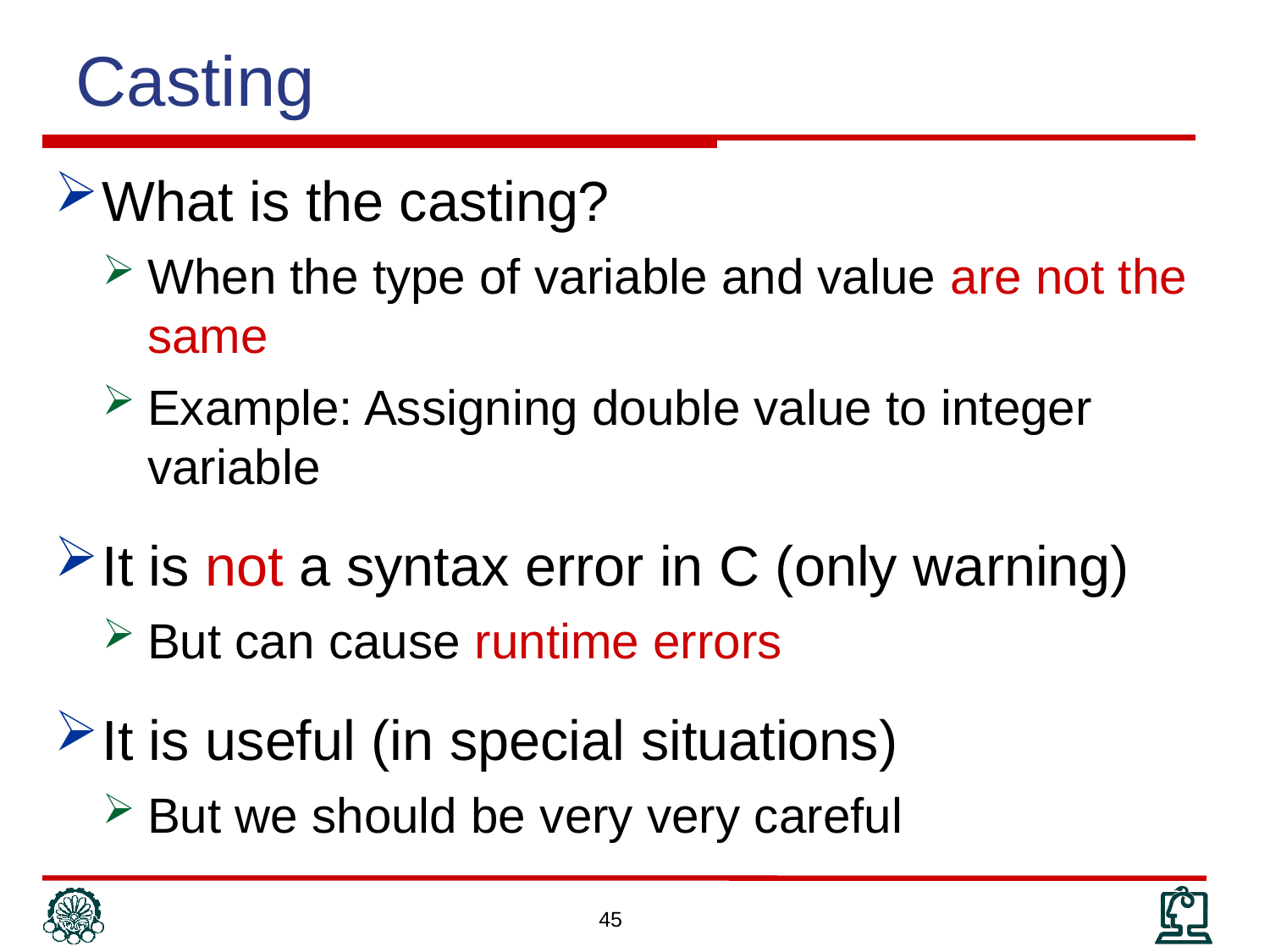

Casting
What is the casting?
When the type of variable and value are not the same
Example: Assigning double value to integer variable
It is not a syntax error in C (only warning)
But can cause runtime errors
It is useful (in special situations)
But we should be very very careful
45